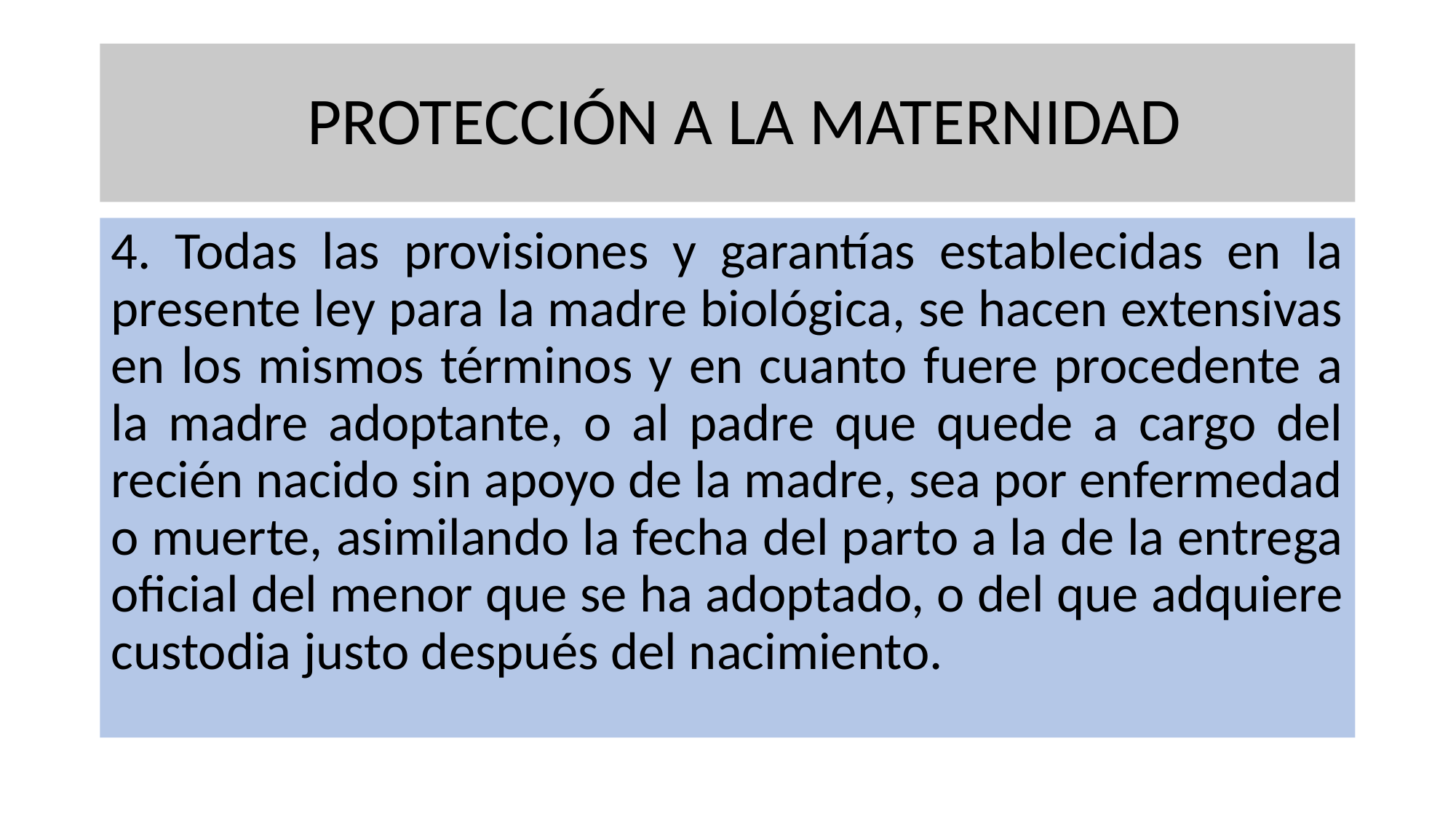

# PROTECCIÓN A LA MATERNIDAD
4. Todas las provisiones y garantías establecidas en la presente ley para la madre biológica, se hacen extensivas en los mismos términos y en cuanto fuere procedente a la madre adoptante, o al padre que quede a cargo del recién nacido sin apoyo de la madre, sea por enfermedad o muerte, asimilando la fecha del parto a la de la entrega oficial del menor que se ha adoptado, o del que adquiere custodia justo después del nacimiento.